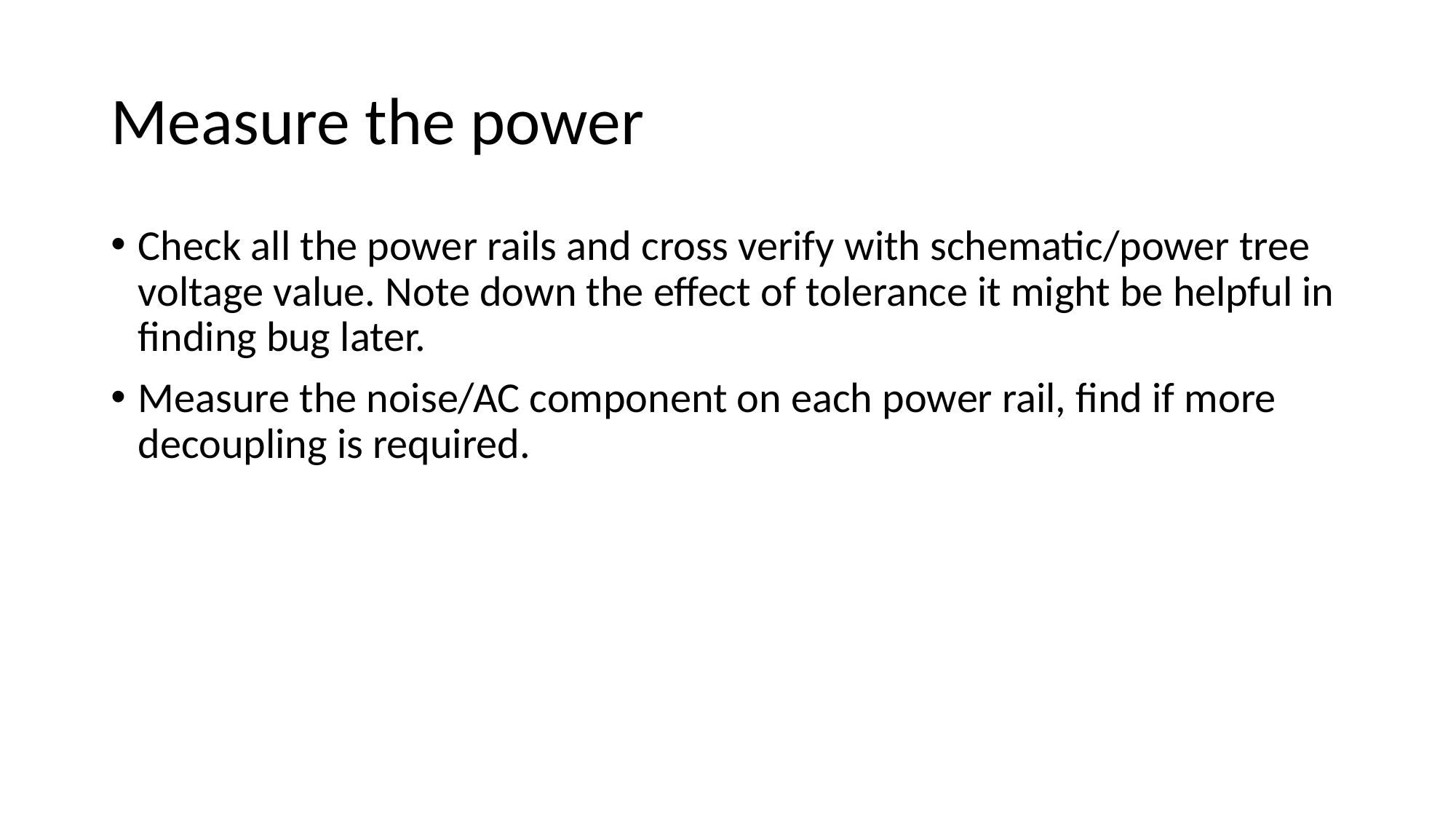

# Measure the power
Check all the power rails and cross verify with schematic/power tree voltage value. Note down the effect of tolerance it might be helpful in finding bug later.
Measure the noise/AC component on each power rail, find if more decoupling is required.